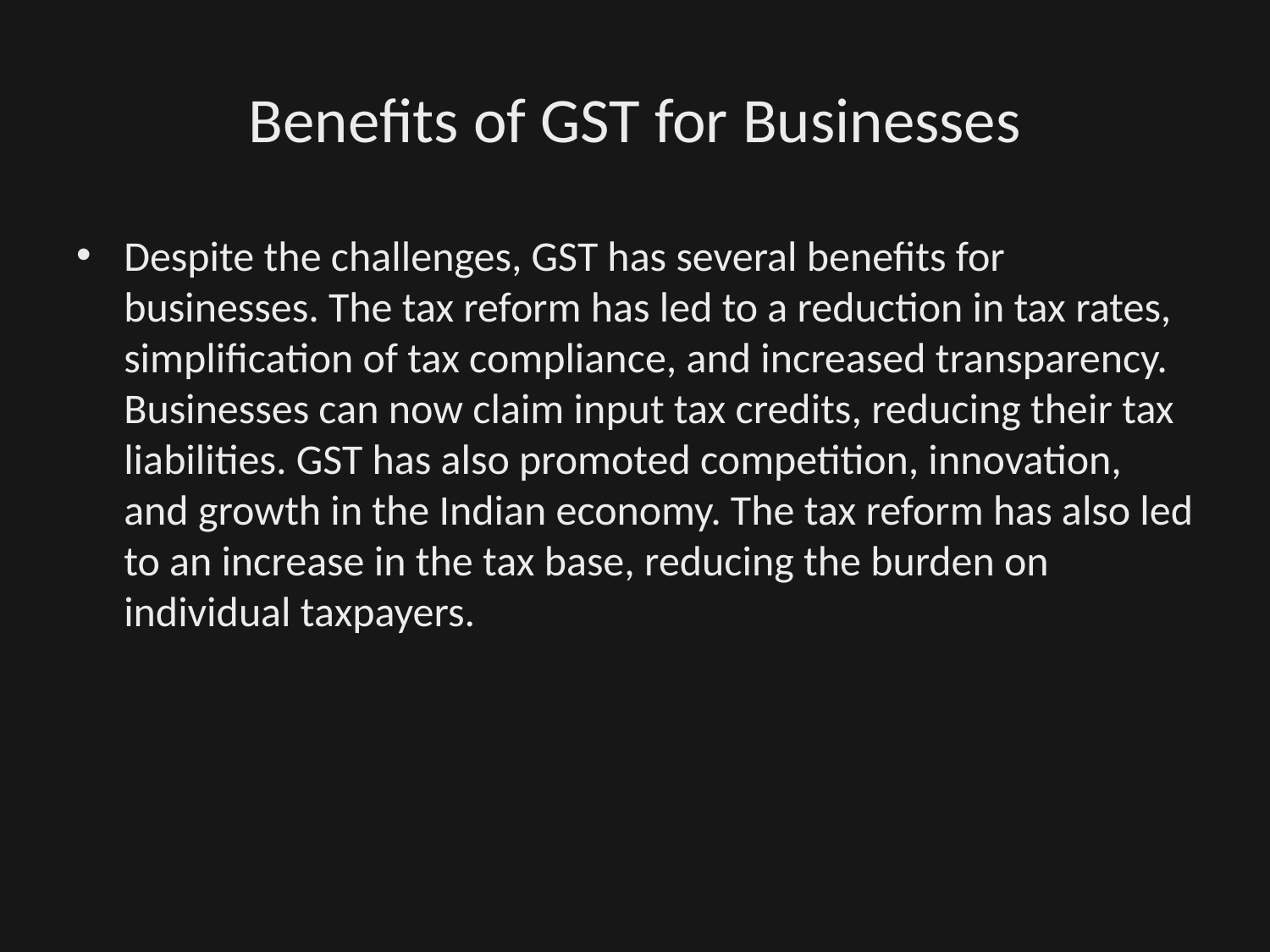

# Benefits of GST for Businesses
Despite the challenges, GST has several benefits for businesses. The tax reform has led to a reduction in tax rates, simplification of tax compliance, and increased transparency. Businesses can now claim input tax credits, reducing their tax liabilities. GST has also promoted competition, innovation, and growth in the Indian economy. The tax reform has also led to an increase in the tax base, reducing the burden on individual taxpayers.